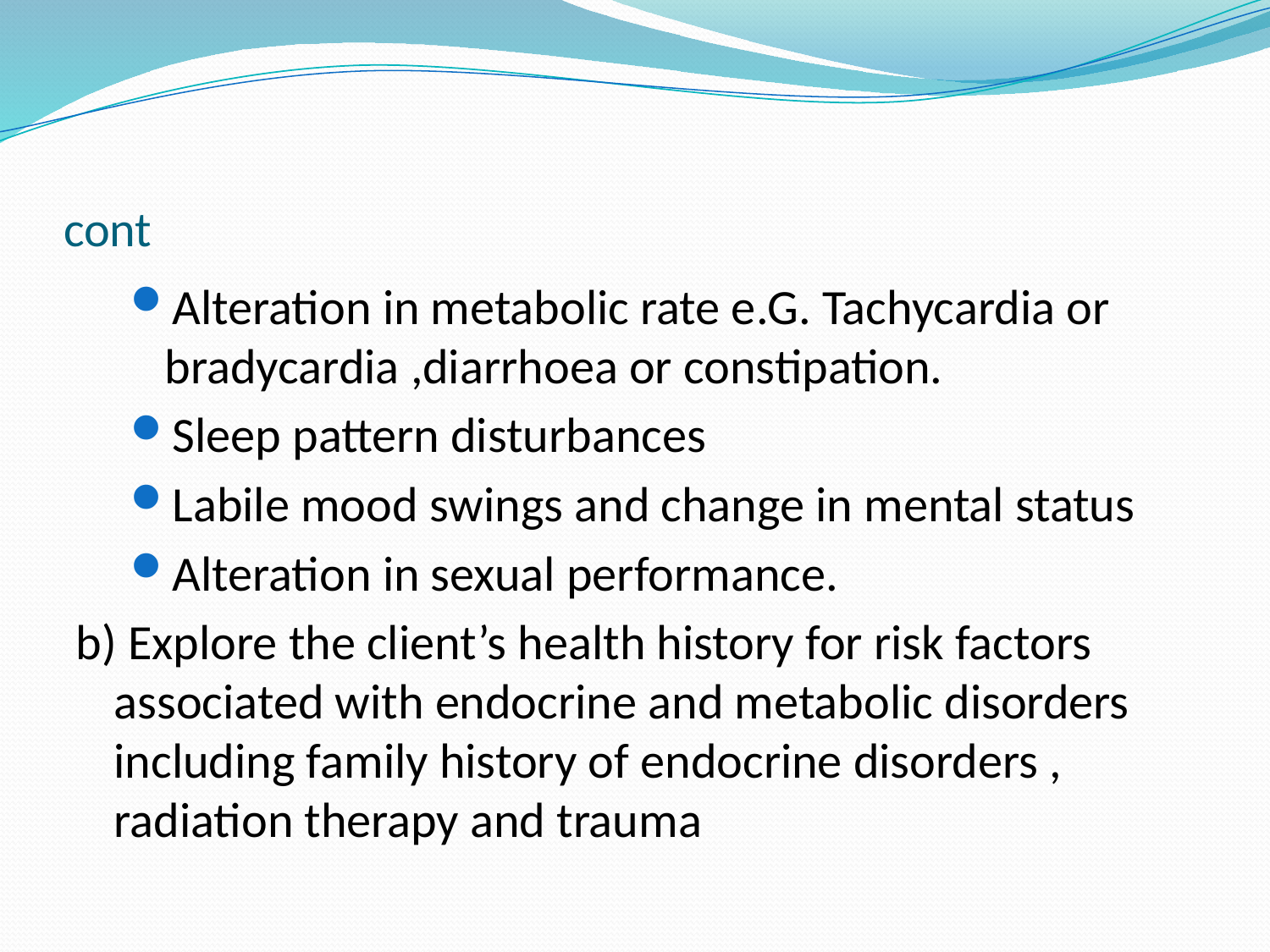

# cont
Alteration in metabolic rate e.G. Tachycardia or bradycardia ,diarrhoea or constipation.
Sleep pattern disturbances
Labile mood swings and change in mental status
Alteration in sexual performance.
b) Explore the client’s health history for risk factors associated with endocrine and metabolic disorders  including family history of endocrine disorders , radiation therapy and trauma